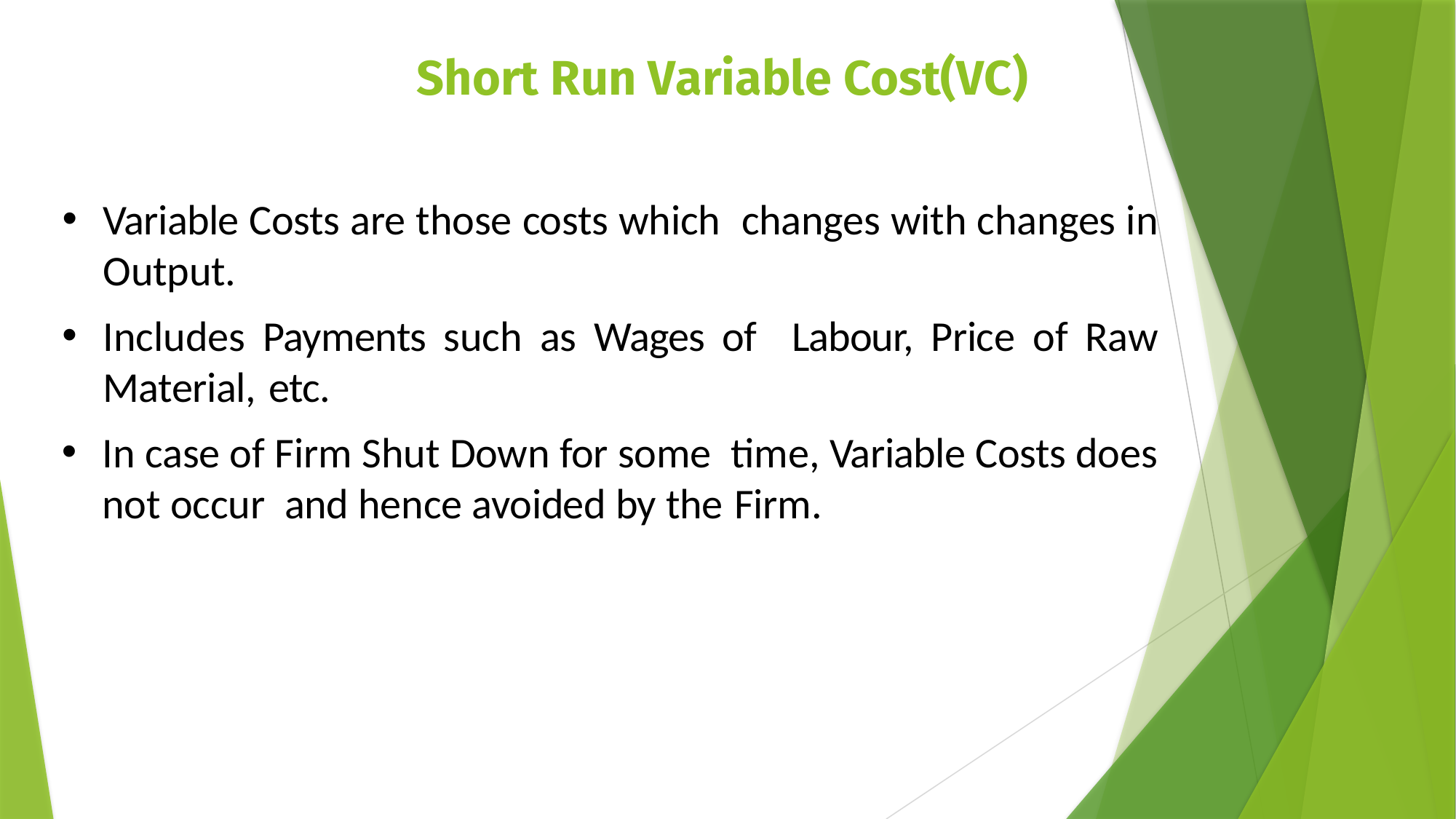

# Short Run Variable Cost(VC)
Variable Costs are those costs which  changes with changes in Output.
Includes Payments such as Wages of  Labour, Price of Raw Material, etc.
In case of Firm Shut Down for some  time, Variable Costs does not occur  and hence avoided by the Firm.